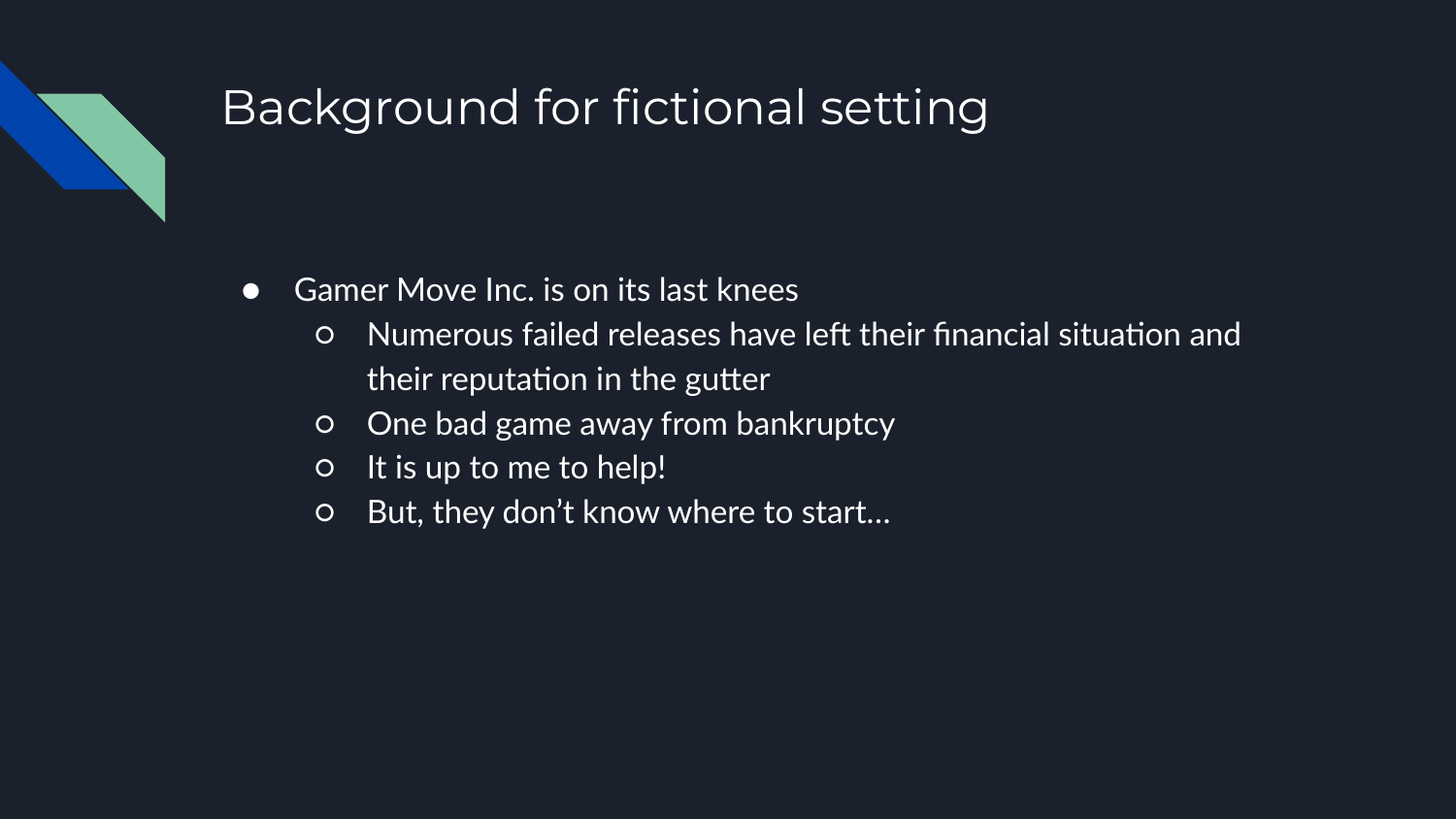

# Background for fictional setting
Gamer Move Inc. is on its last knees
Numerous failed releases have left their financial situation and their reputation in the gutter
One bad game away from bankruptcy
It is up to me to help!
But, they don’t know where to start…